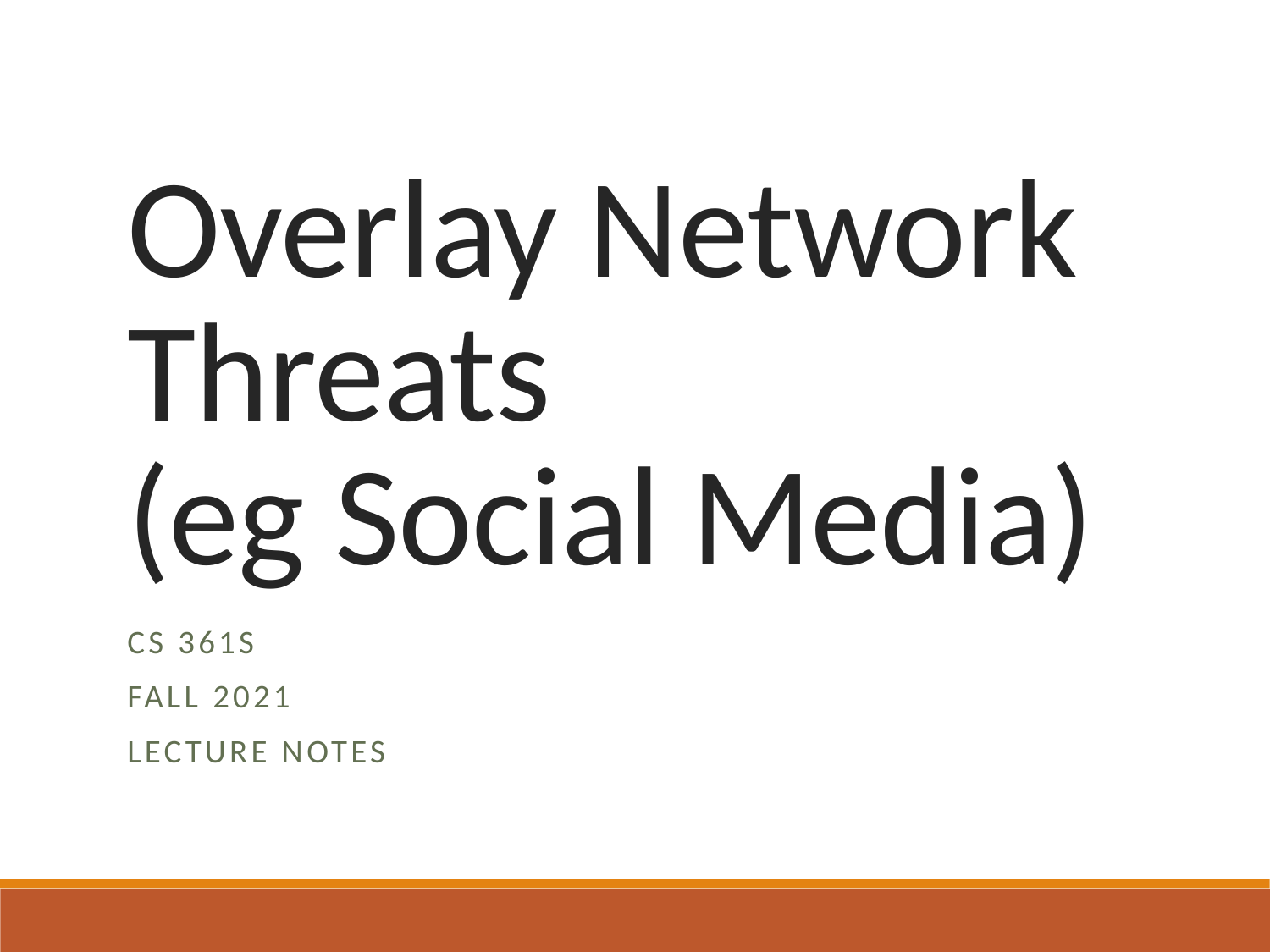

# Overlay Network Threats (eg Social Media)
CS 361S
Fall 2021
Lecture Notes